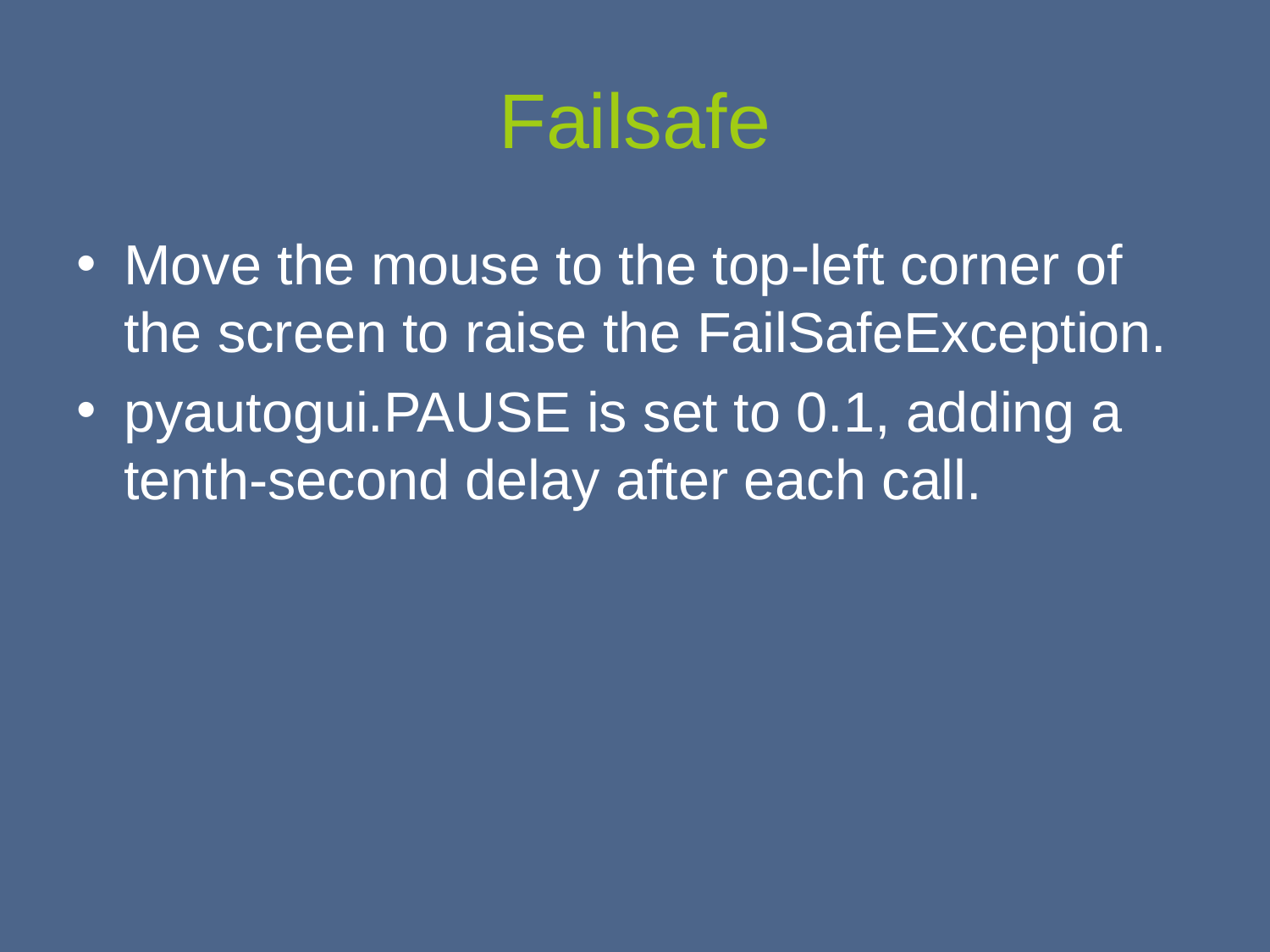

# Failsafe
Move the mouse to the top-left corner of the screen to raise the FailSafeException.
pyautogui.PAUSE is set to 0.1, adding a tenth-second delay after each call.